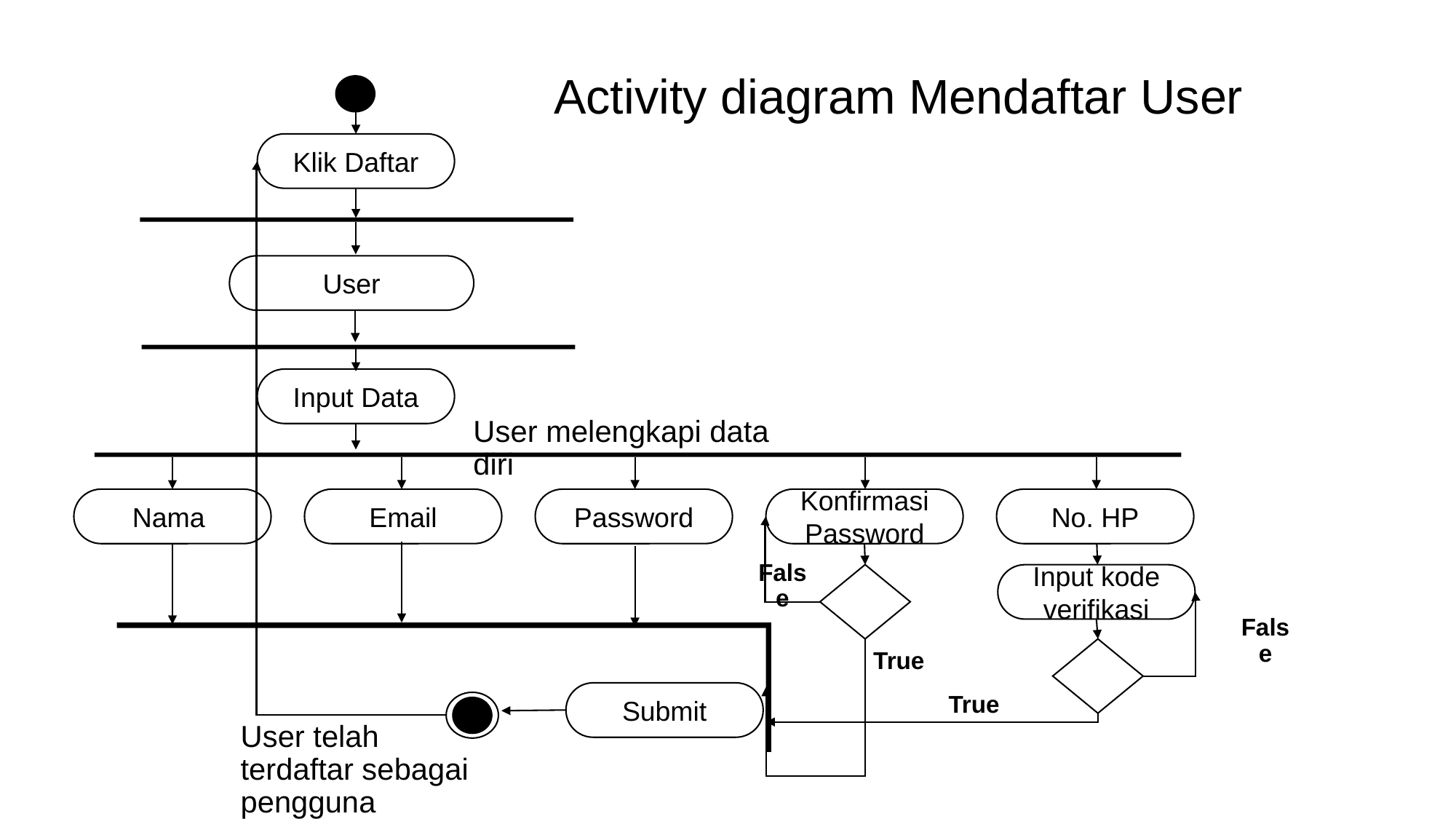

Activity diagram Mendaftar User

Klik Daftar

User

Input Data
User melengkapi data diri

Konfirmasi Password
No. HP
Nama
Email
Password

Input kode verifikasi
False

False

True
Submit

True

User telah terdaftar sebagai pengguna